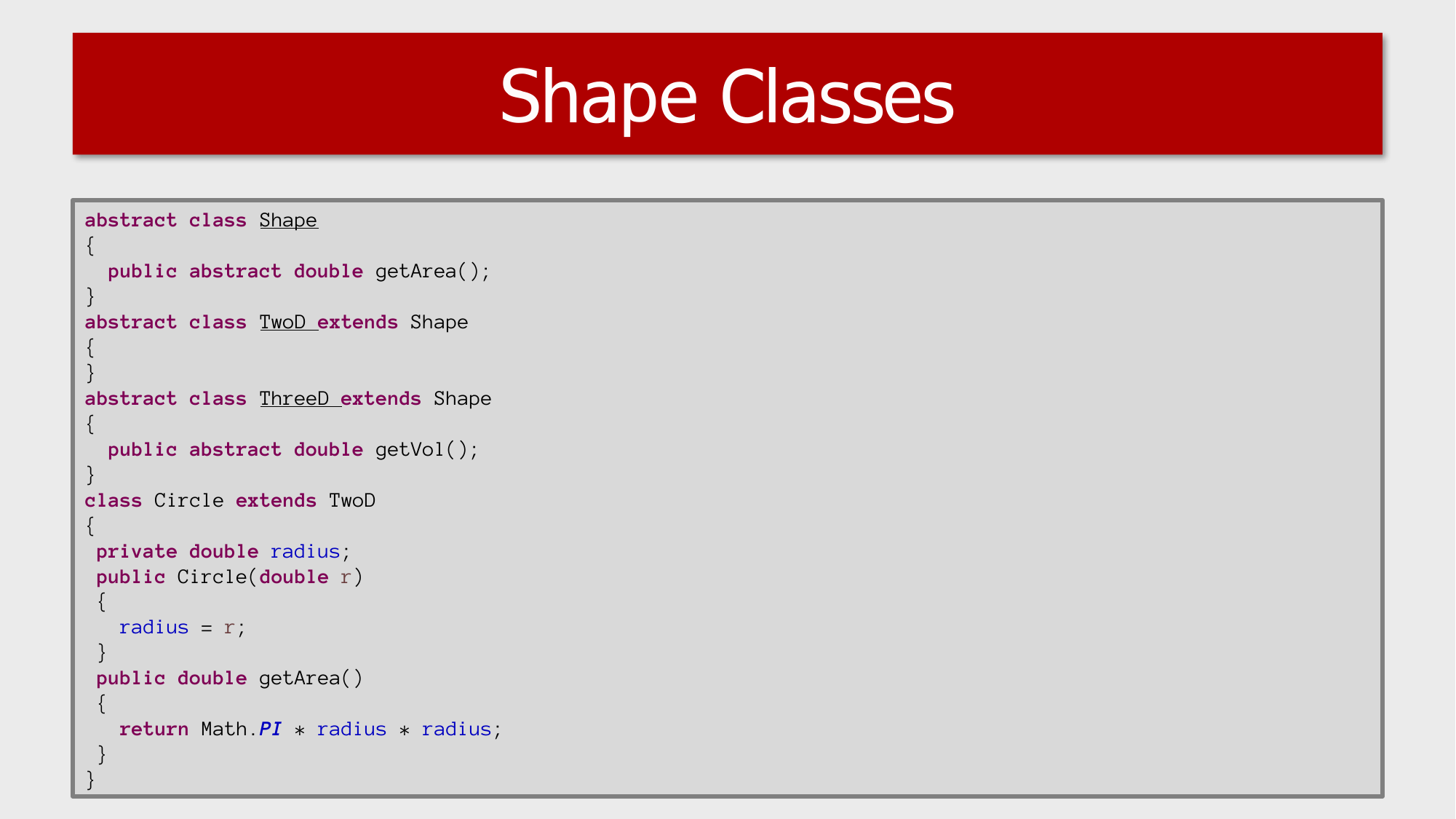

# Shape Classes
abstract class Shape
{
  public abstract double getArea();
}
abstract class TwoD extends Shape
{
}
abstract class ThreeD extends Shape
{
  public abstract double getVol();
}
class Circle extends TwoD
{
 private double radius;
 public Circle(double r)
 {
   radius = r;
 }
 public double getArea()
 {
   return Math.PI * radius * radius;
 }
}